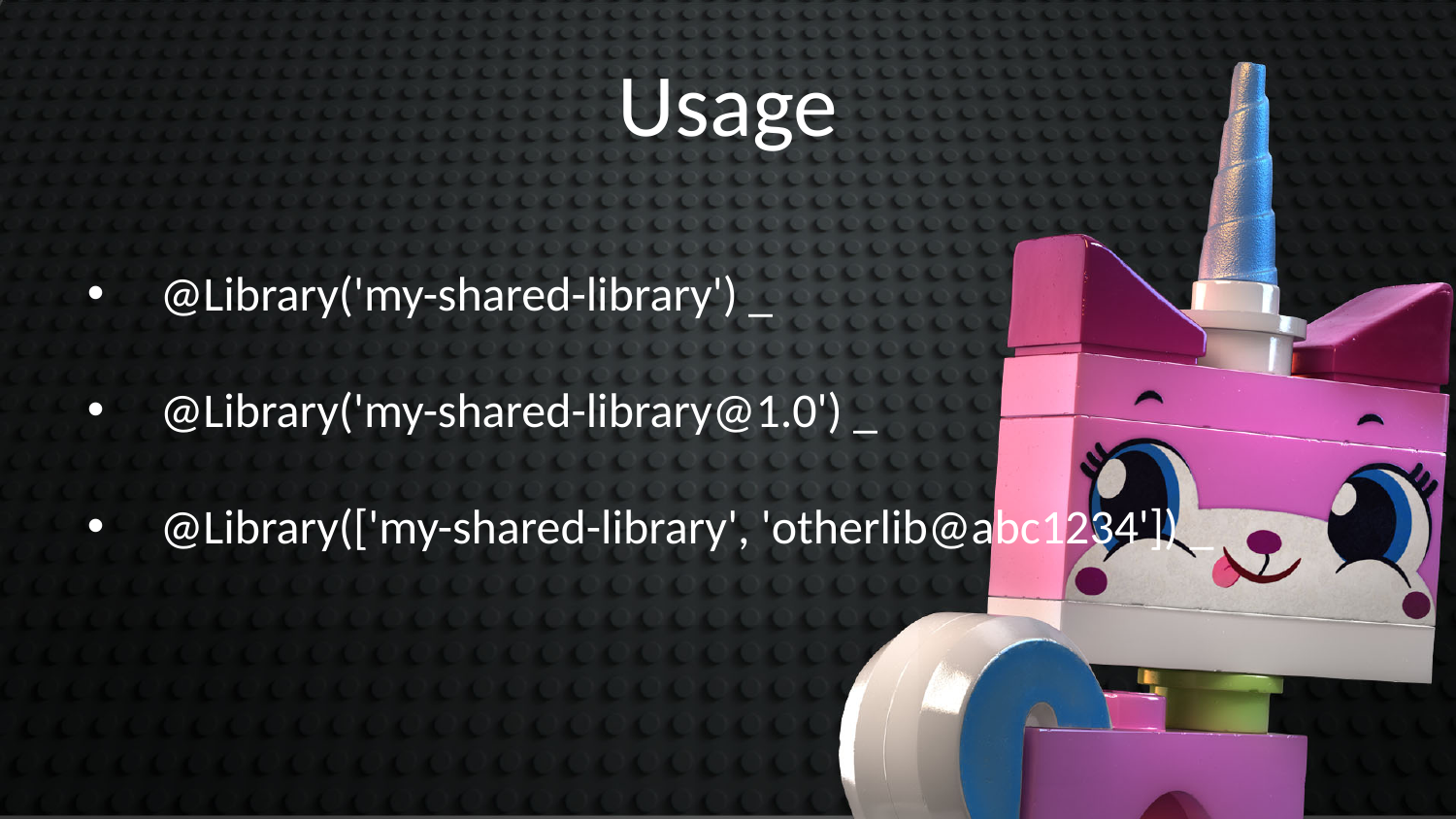

Usage
@Library('my-shared-library') _

@Library('my-shared-library@1.0') _

@Library(['my-shared-library', 'otherlib@abc1234']) _